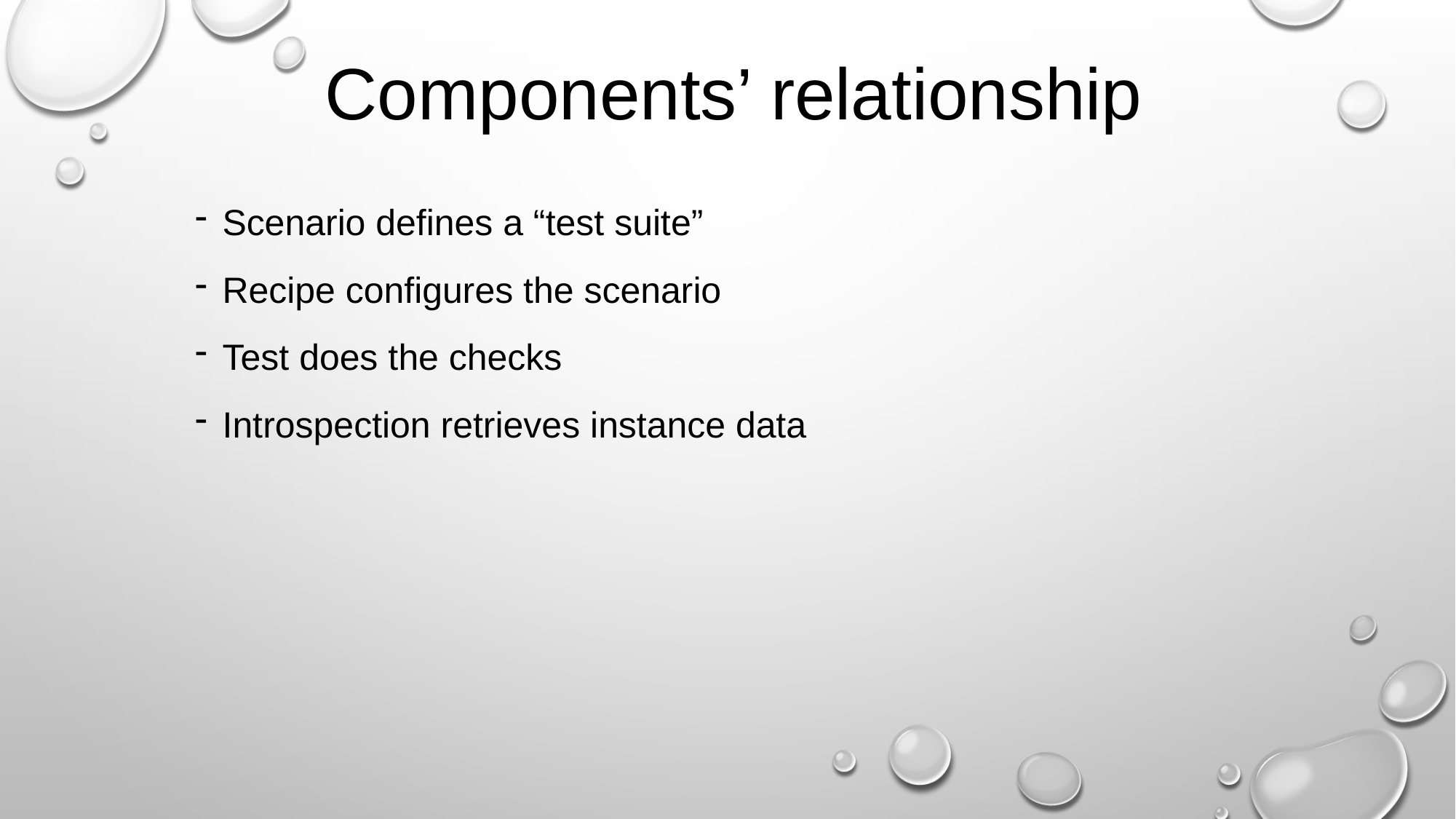

# Components’ relationship
Scenario defines a “test suite”
Recipe configures the scenario
Test does the checks
Introspection retrieves instance data